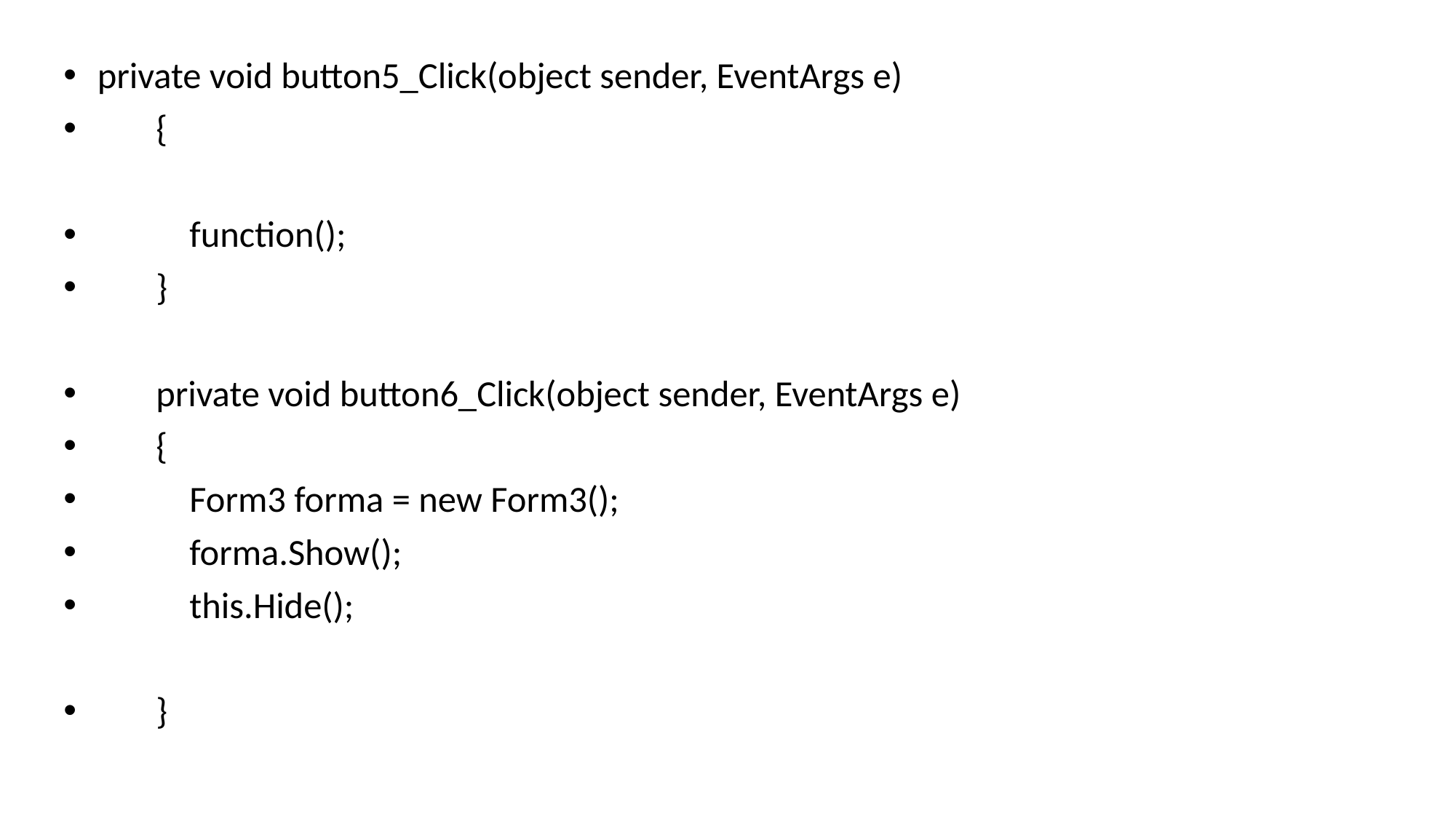

private void button5_Click(object sender, EventArgs e)
        {

            function();
        }

        private void button6_Click(object sender, EventArgs e)
        {
            Form3 forma = new Form3();
            forma.Show();
            this.Hide();

        }